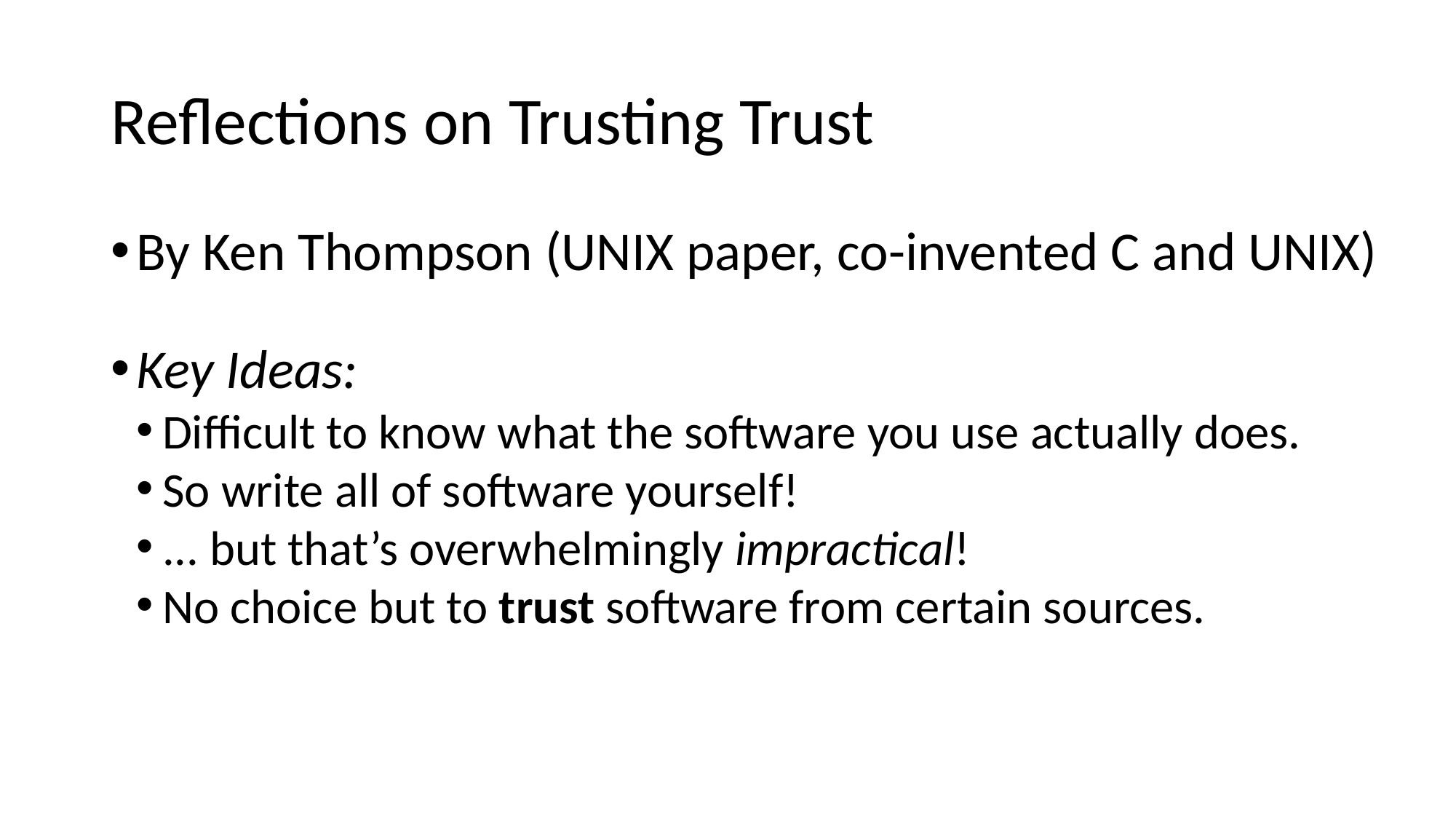

Reflections on Trusting Trust
By Ken Thompson (UNIX paper, co-invented C and UNIX)

Key Ideas:
Difficult to know what the software you use actually does.
So write all of software yourself!
... but that’s overwhelmingly impractical!
No choice but to trust software from certain sources.